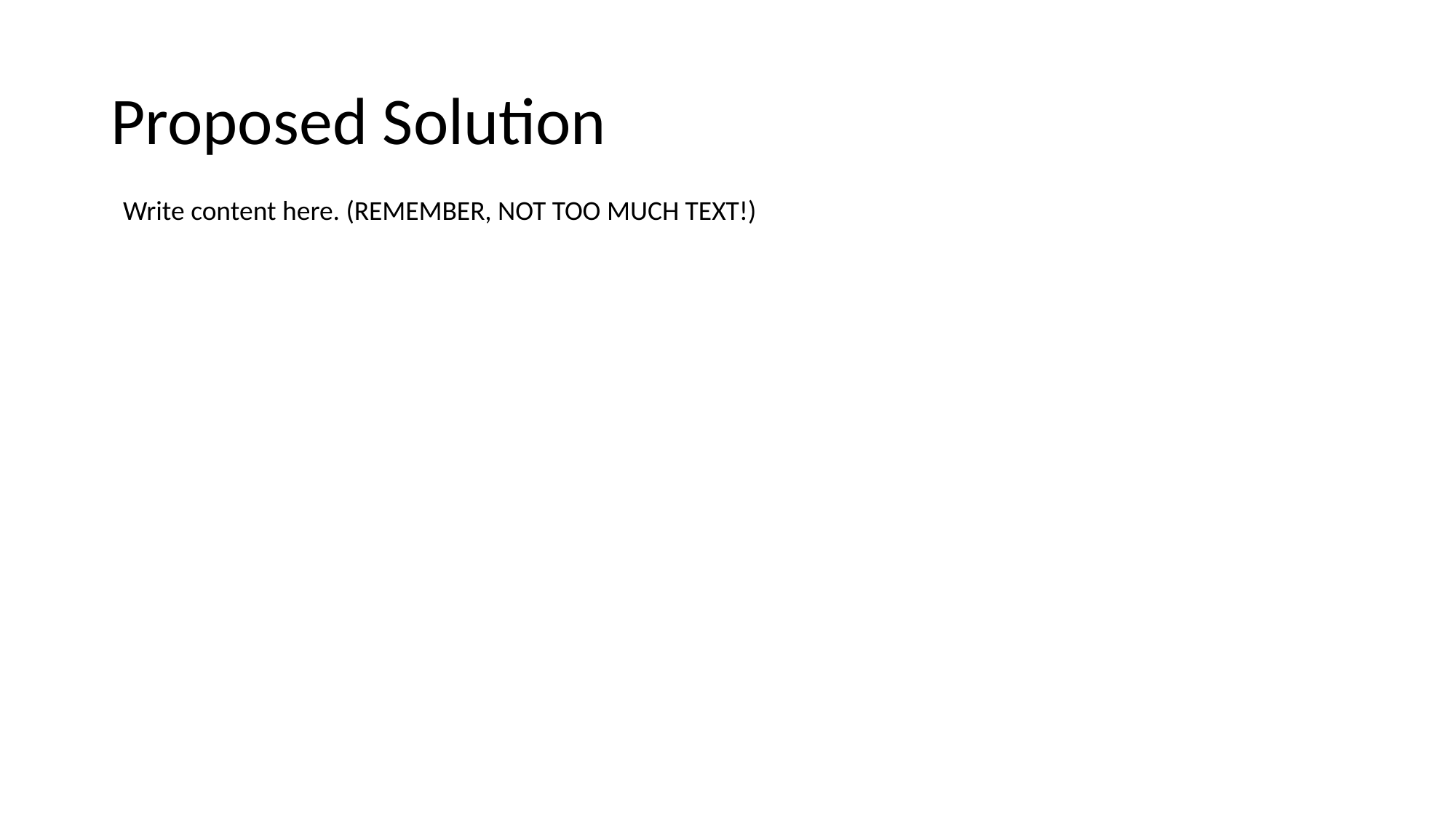

# Proposed Solution
Write content here. (REMEMBER, NOT TOO MUCH TEXT!)